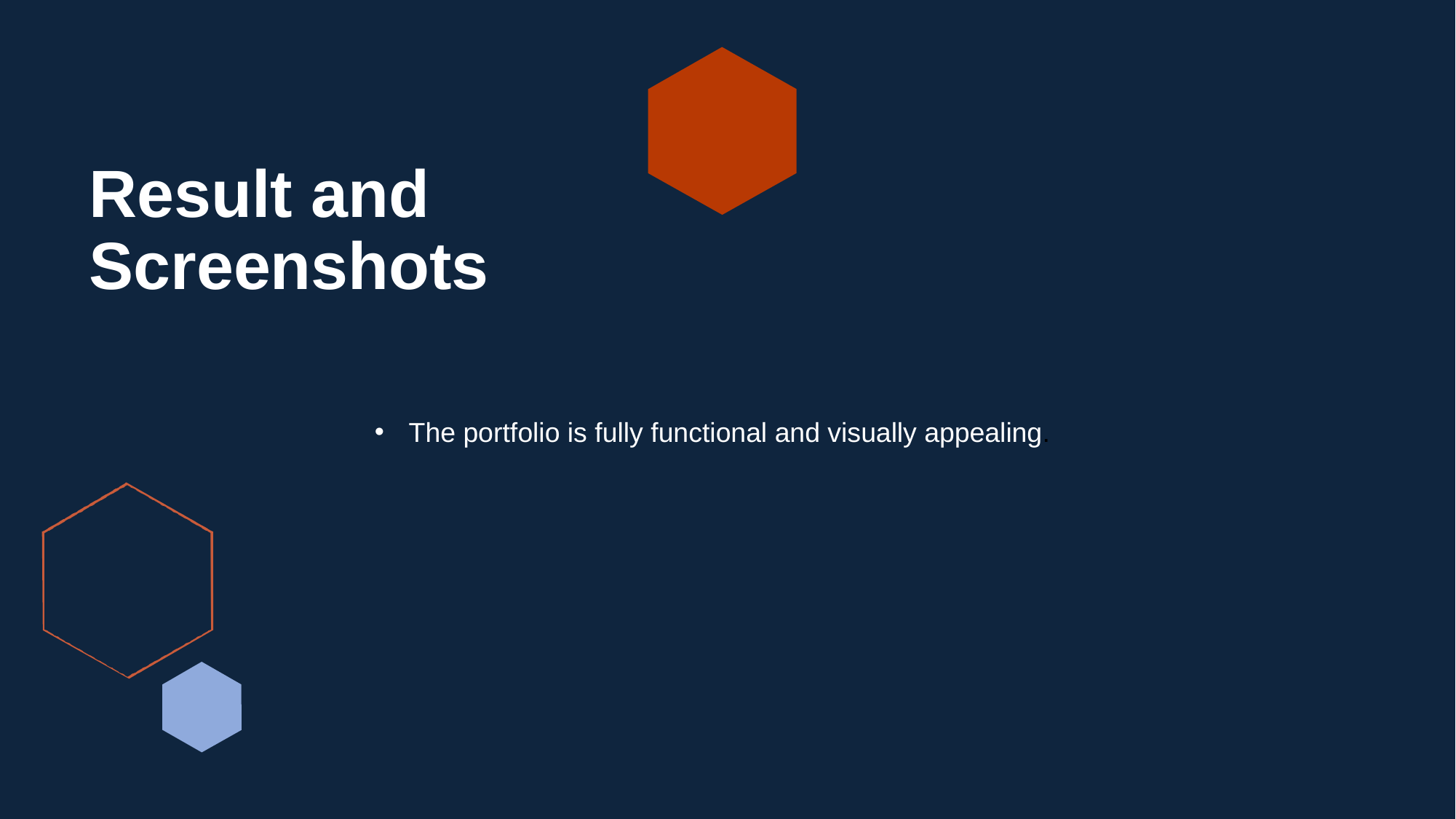

# Result and Screenshots
The portfolio is fully functional and visually appealing.